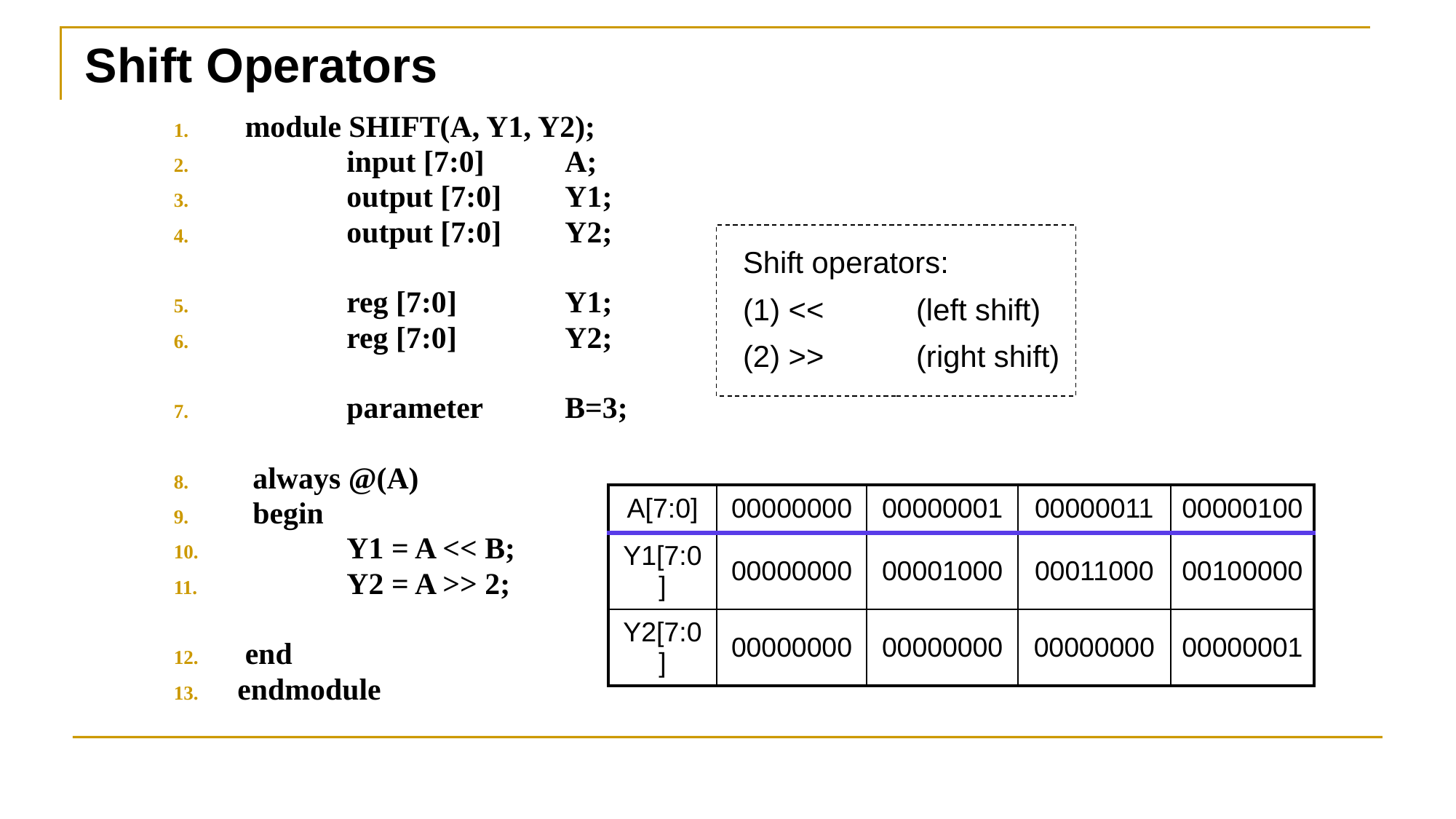

# Shift Operators
 module SHIFT(A, Y1, Y2);
	input [7:0]	A;
	output [7:0]	Y1;
	output [7:0] 	Y2;

	reg [7:0]	Y1;
	reg [7:0]	Y2;

	parameter	B=3;

  always @(A)
  begin
	Y1 = A << B;
	Y2 = A >> 2;

 end
endmodule

Shift operators:
(1) <<           (left shift)
(2) >>           (right shift)
| A[7:0] | 00000000 | 00000001 | 00000011 | 00000100 |
| --- | --- | --- | --- | --- |
| Y1[7:0] | 00000000 | 00001000 | 00011000 | 00100000 |
| Y2[7:0] | 00000000 | 00000000 | 00000000 | 00000001 |